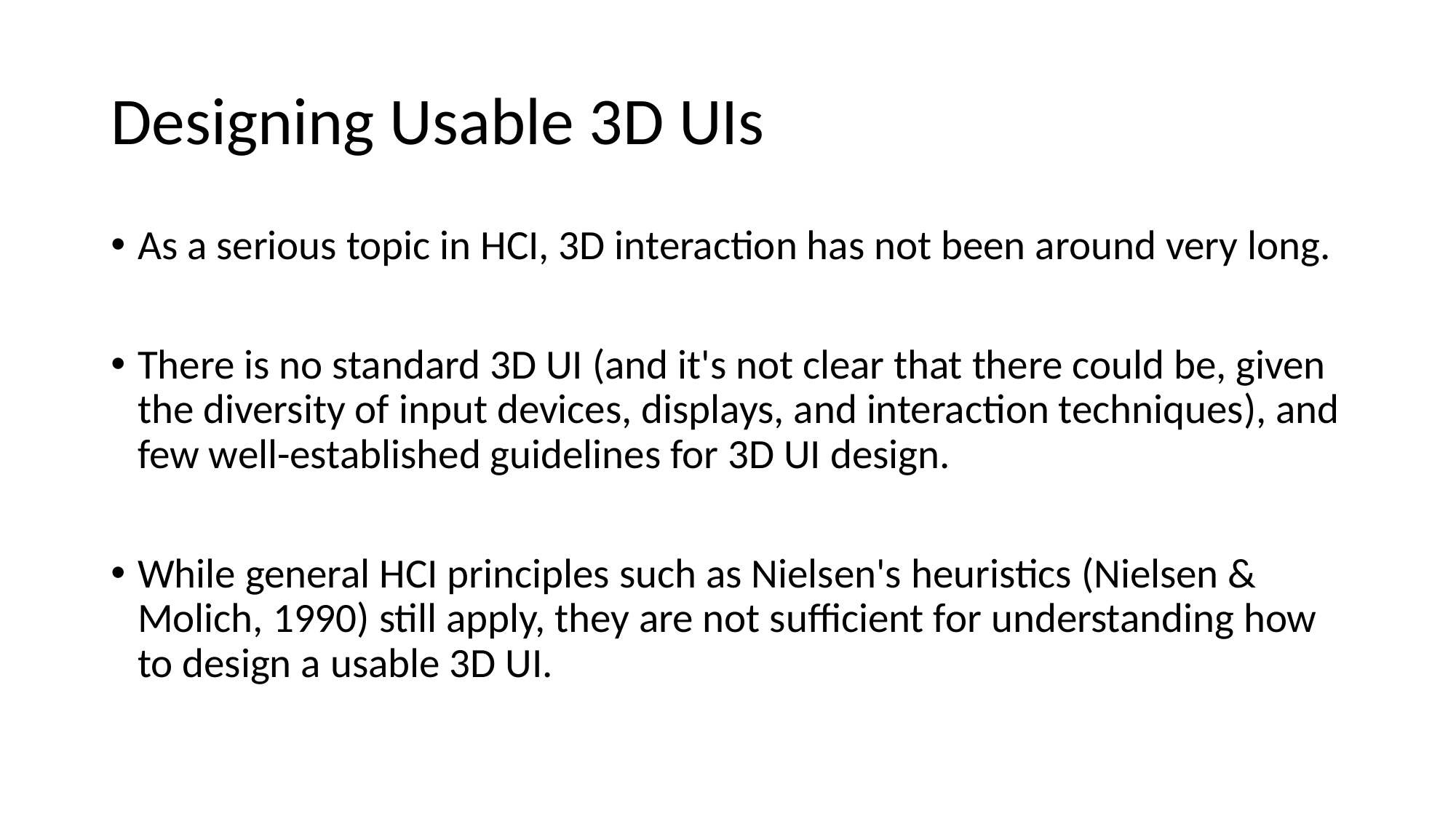

# Designing Usable 3D UIs
As a serious topic in HCI, 3D interaction has not been around very long.

There is no standard 3D UI (and it's not clear that there could be, given the diversity of input devices, displays, and interaction techniques), and few well-established guidelines for 3D UI design.

While general HCI principles such as Nielsen's heuristics (Nielsen & Molich, 1990) still apply, they are not sufficient for understanding how to design a usable 3D UI.